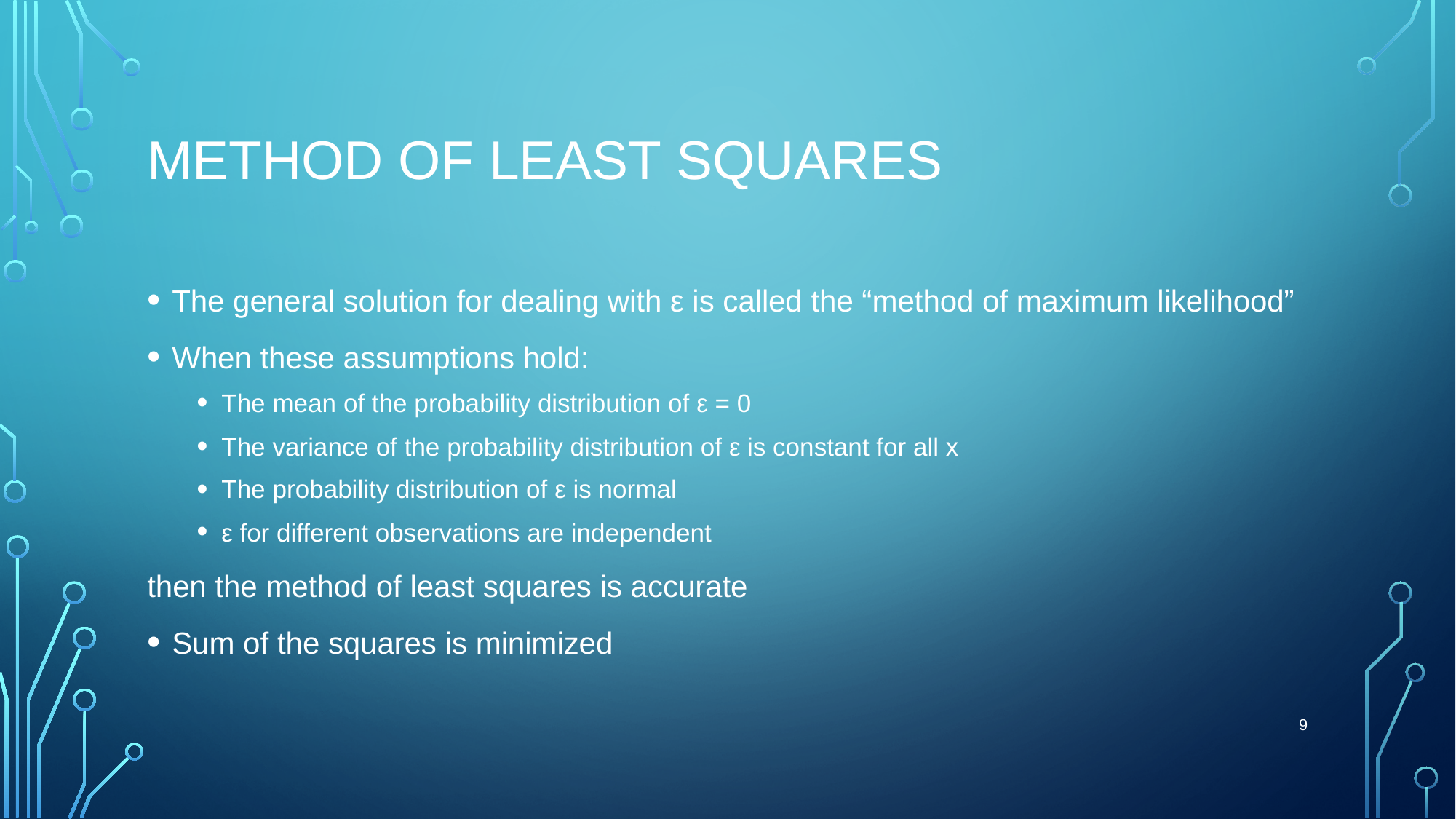

# Method of least squares
The general solution for dealing with ε is called the “method of maximum likelihood”
When these assumptions hold:
The mean of the probability distribution of ε = 0
The variance of the probability distribution of ε is constant for all x
The probability distribution of ε is normal
ε for different observations are independent
then the method of least squares is accurate
Sum of the squares is minimized

9